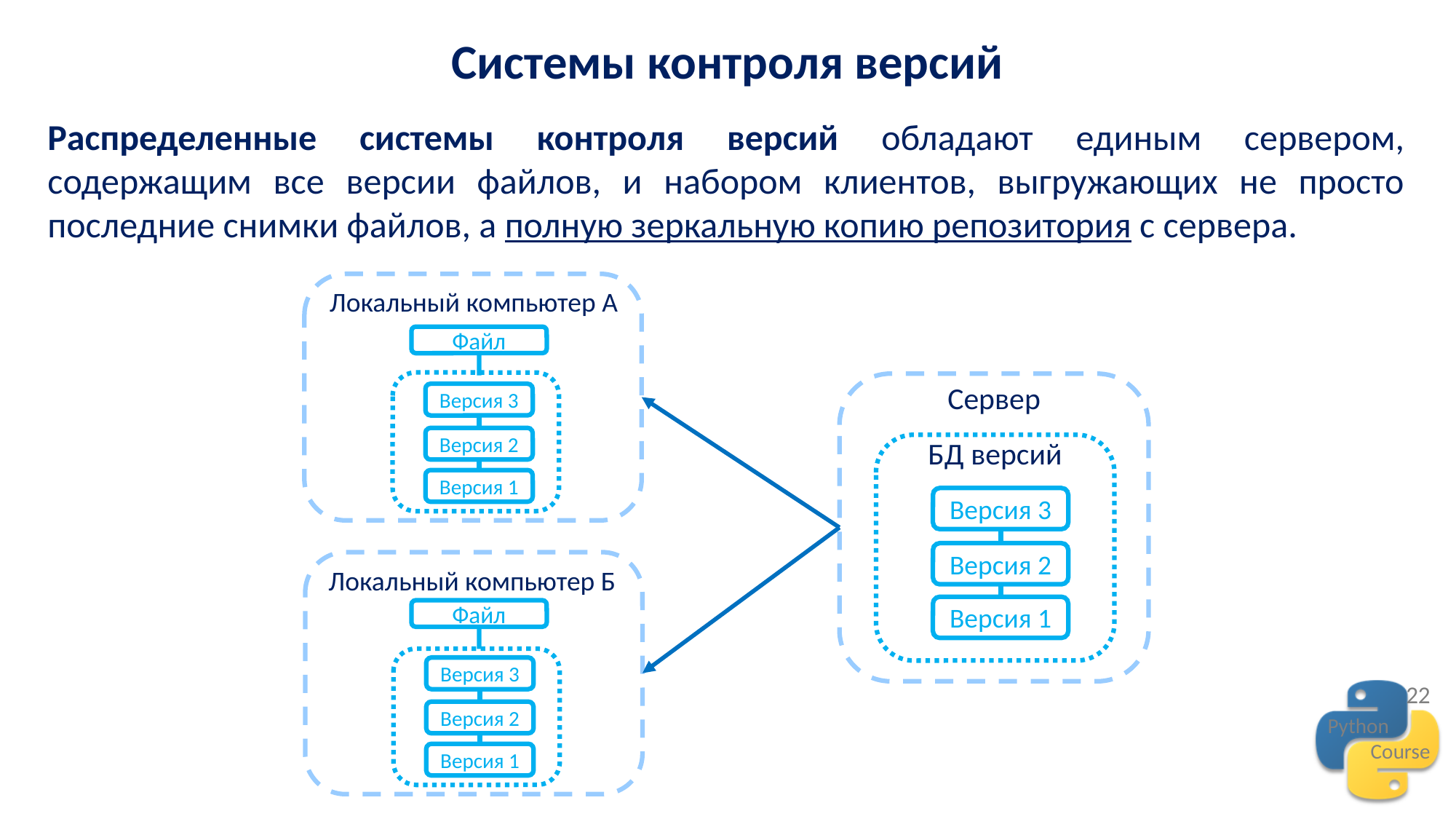

Системы контроля версий
Распределенные системы контроля версий обладают единым сервером, содержащим все версии файлов, и набором клиентов, выгружающих не просто последние снимки файлов, а полную зеркальную копию репозитория с сервера.

Локальный компьютер А
Файл

Сервер

Версия 3
Версия 2
БД версий

Версия 1
Версия 3
Версия 2

Локальный компьютер Б
Версия 1
Файл

Версия 3
Версия 2
Версия 1